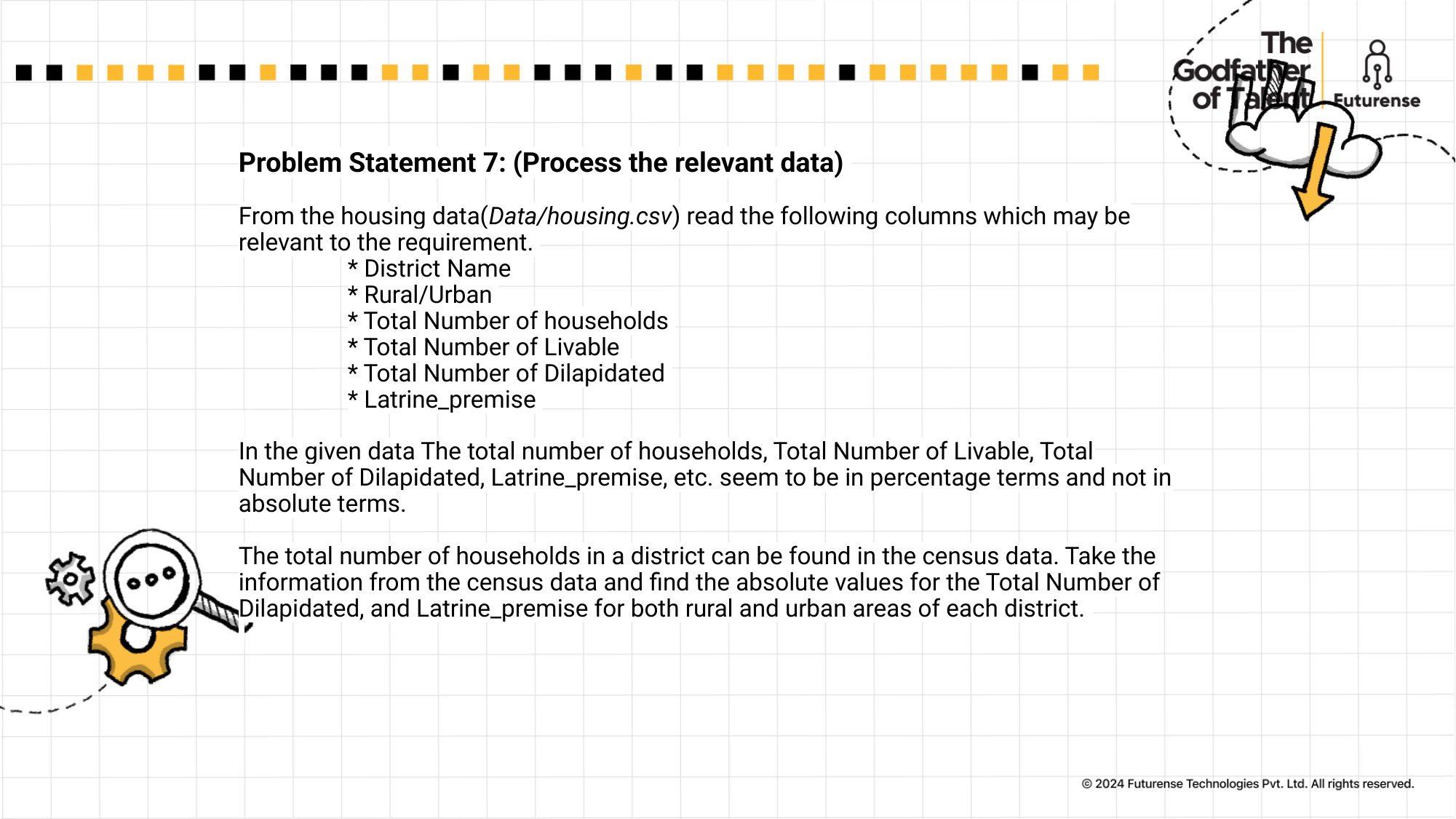

# Problem Statement 7: (Process the relevant data)  From the housing data(Data/housing.csv) read the following columns which may be relevant to the requirement.  * District Name  * Rural/Urban  * Total Number of households  * Total Number of Livable  * Total Number of Dilapidated  * Latrine_premise    In the given data The total number of households, Total Number of Livable, Total Number of Dilapidated, Latrine_premise, etc. seem to be in percentage terms and not in absolute terms.  The total number of households in a district can be found in the census data. Take the information from the census data and find the absolute values for the Total Number of Dilapidated, and Latrine_premise for both rural and urban areas of each district.